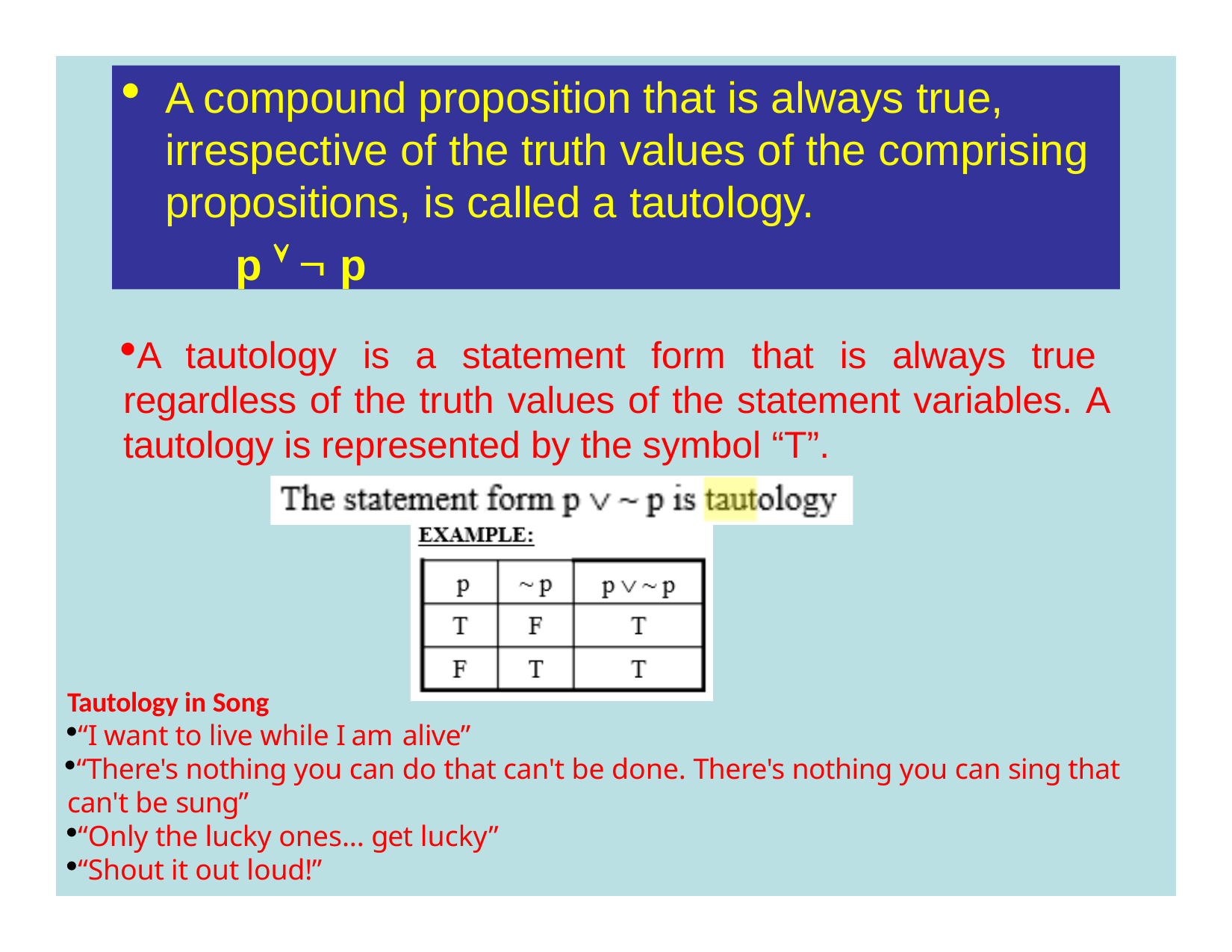

A compound proposition that is always true,  irrespective of the truth values of the comprising  propositions, is called a tautology.
p ∨ ¬ p
A tautology is a statement form that is always true  regardless of the truth values of the statement variables. A  tautology is represented by the symbol “T”.

Tautology in Song
“I want to live while I am alive”
“There's nothing you can do that can't be done. There's nothing you can sing that  can't be sung”
“Only the lucky ones... get lucky”
“Shout it out loud!”